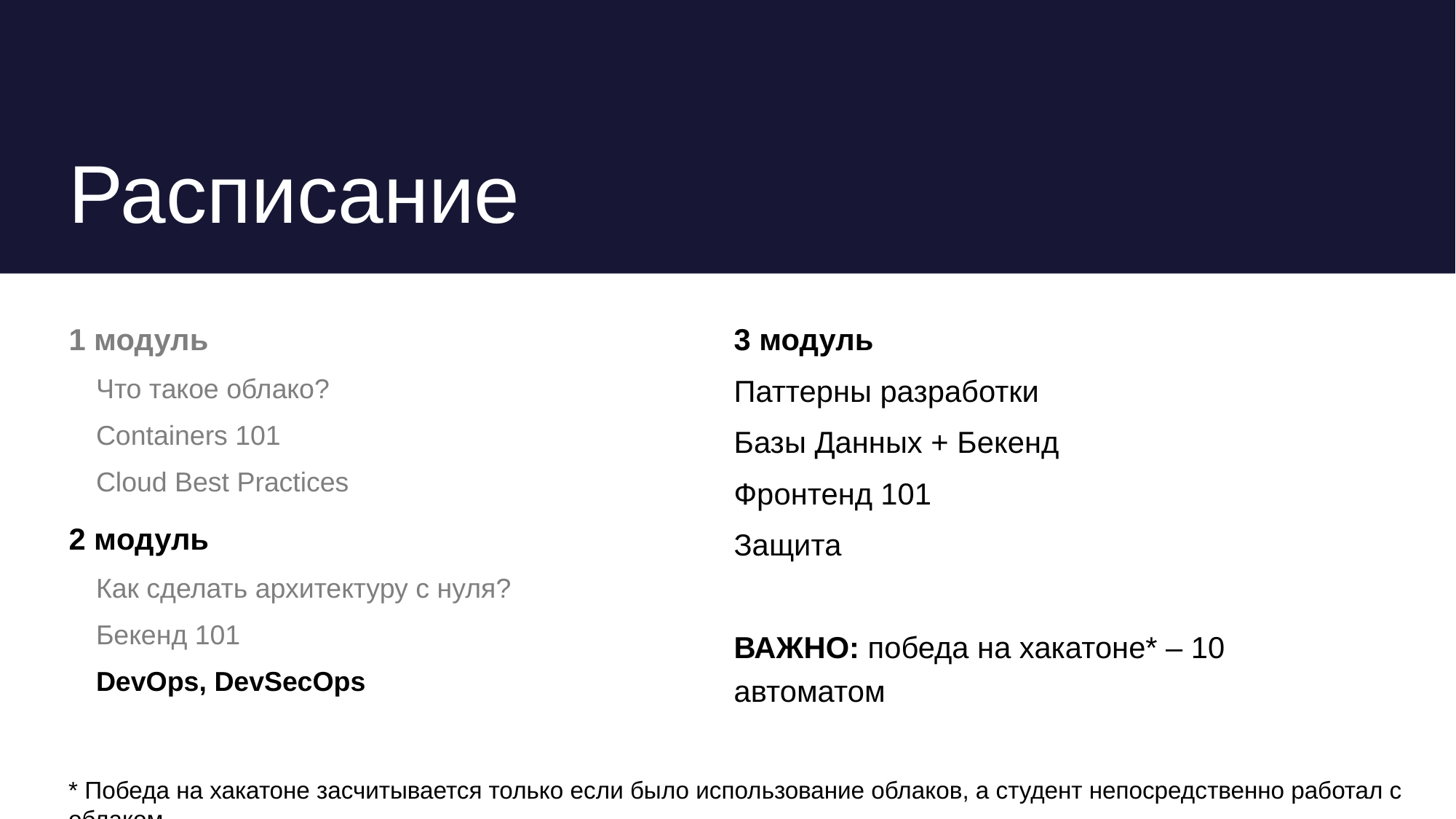

# Расписание
1 модуль
Что такое облако?
Containers 101
Cloud Best Practices
2 модуль
Как сделать архитектуру с нуля?
Бекенд 101
DevOps, DevSecOps

3 модуль
Паттерны разработки
Базы Данных + Бекенд
Фронтенд 101
Защита

ВАЖНО: победа на хакатоне* – 10 автоматом
* Победа на хакатоне засчитывается только если было использование облаков, а студент непосредственно работал с облаком